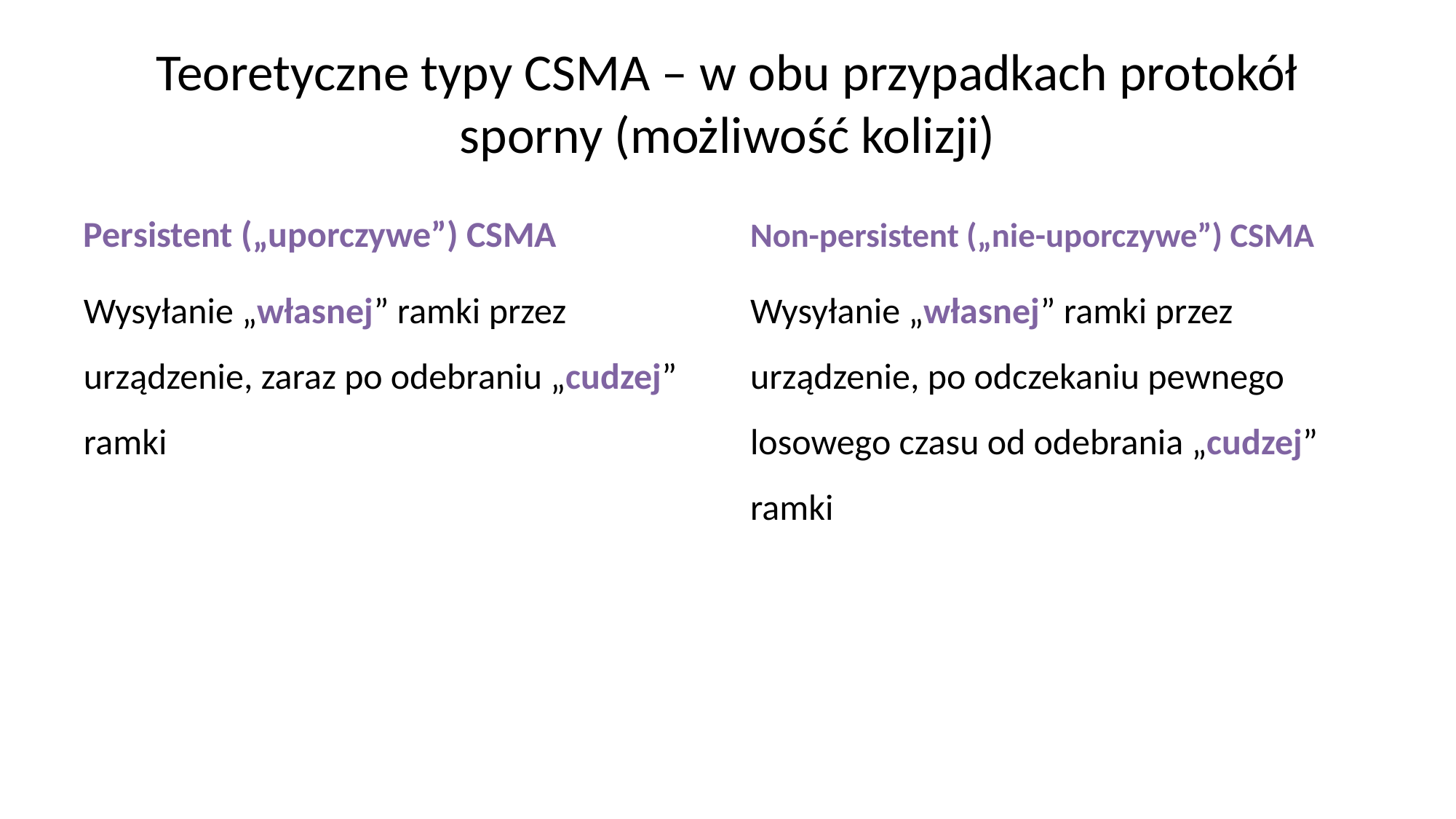

# Teoretyczne typy CSMA – w obu przypadkach protokół sporny (możliwość kolizji)
Persistent („uporczywe”) CSMA
Non-persistent („nie-uporczywe”) CSMA
Wysyłanie „własnej” ramki przez urządzenie, zaraz po odebraniu „cudzej” ramki
Wysyłanie „własnej” ramki przez urządzenie, po odczekaniu pewnego losowego czasu od odebrania „cudzej” ramki